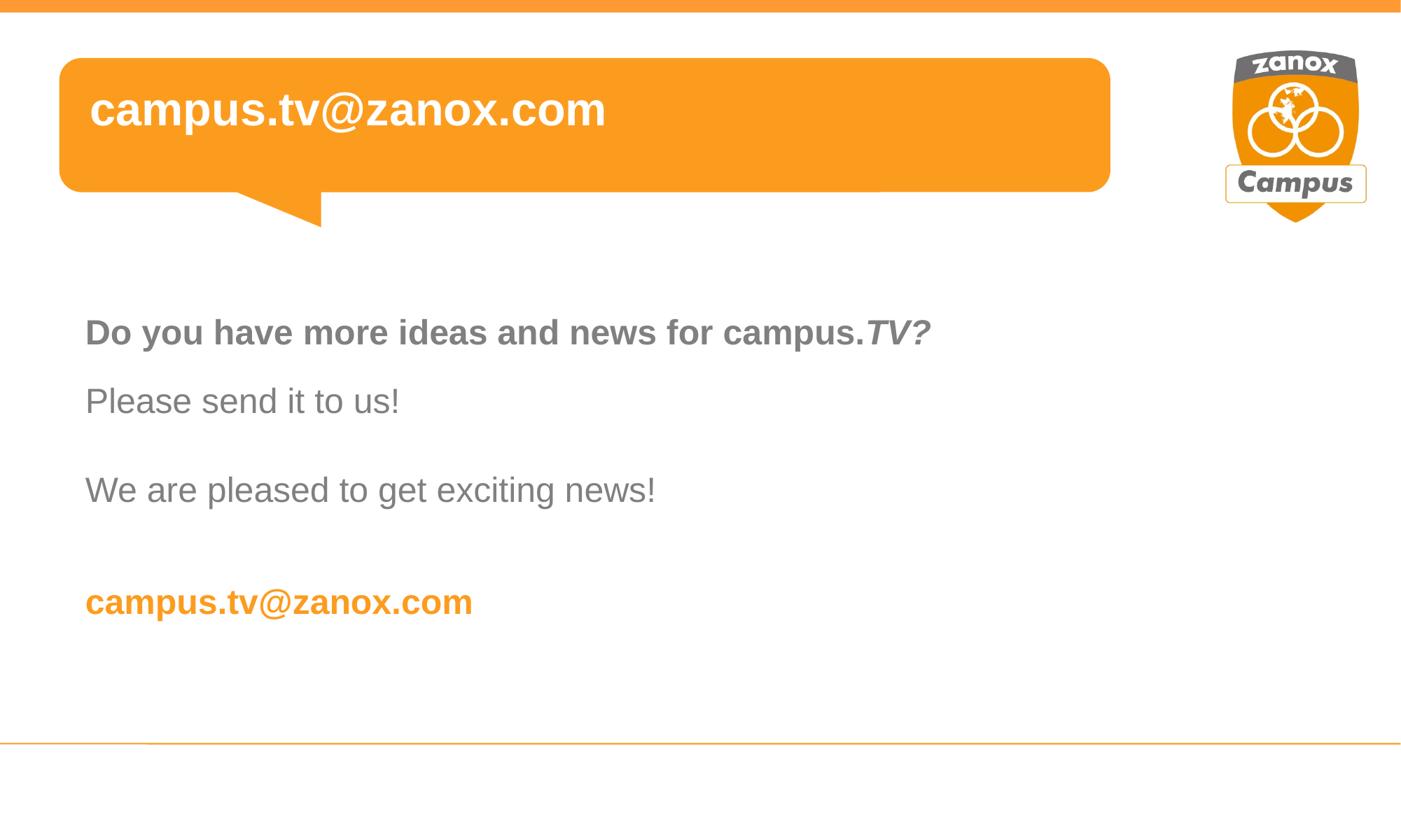

# campus.tv@zanox.com
Do you have more ideas and news for campus.TV?
Please send it to us!
We are pleased to get exciting news!

campus.tv@zanox.com